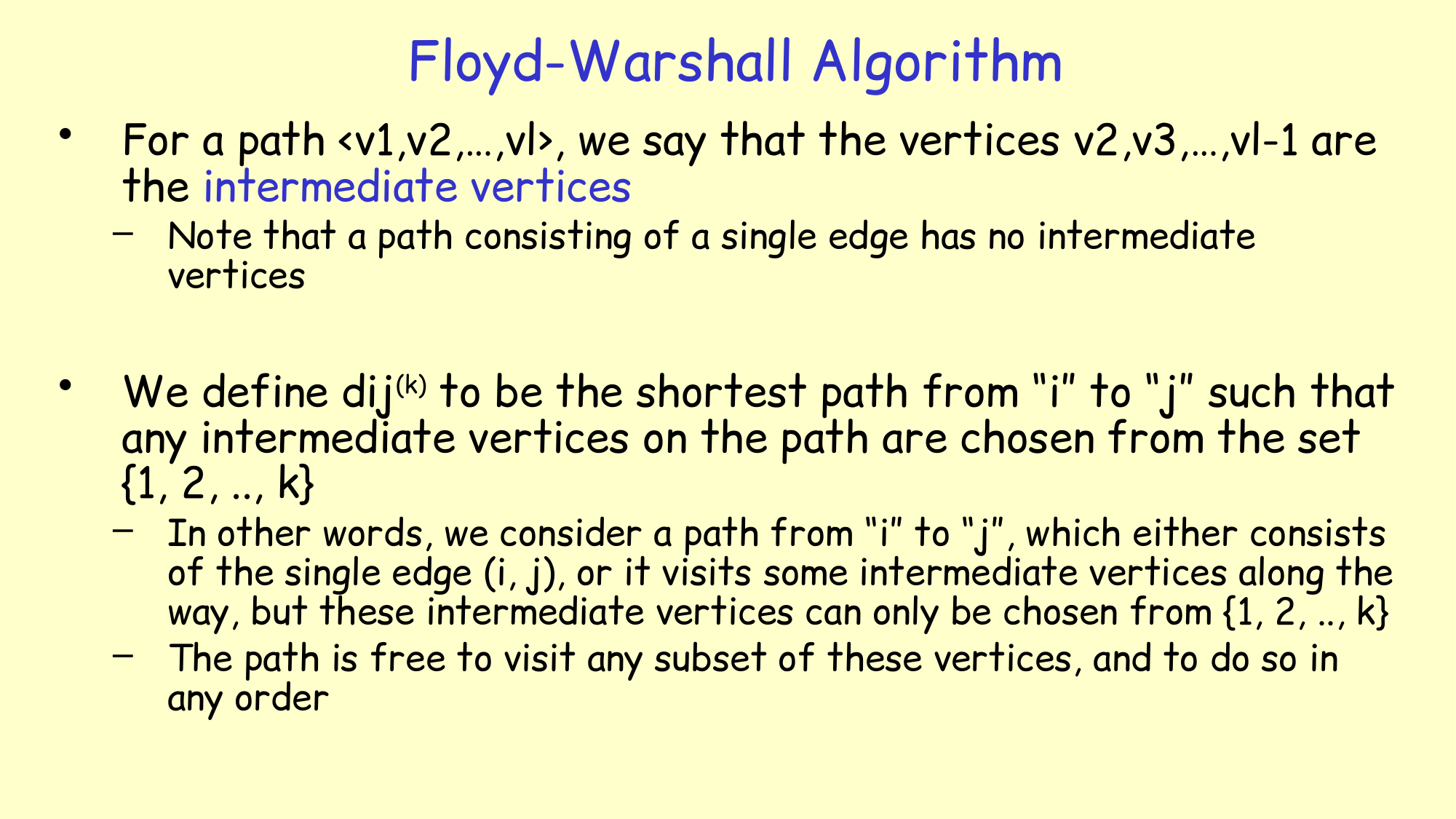

# Floyd-Warshall Algorithm
For a path <v1,v2,…,vl>, we say that the vertices v2,v3,…,vl-1 are the intermediate vertices
Note that a path consisting of a single edge has no intermediate vertices

We define dij(k) to be the shortest path from “i” to “j” such that any intermediate vertices on the path are chosen from the set {1, 2, .., k}
In other words, we consider a path from “i” to “j”, which either consists of the single edge (i, j), or it visits some intermediate vertices along the way, but these intermediate vertices can only be chosen from {1, 2, .., k}
The path is free to visit any subset of these vertices, and to do so in any order